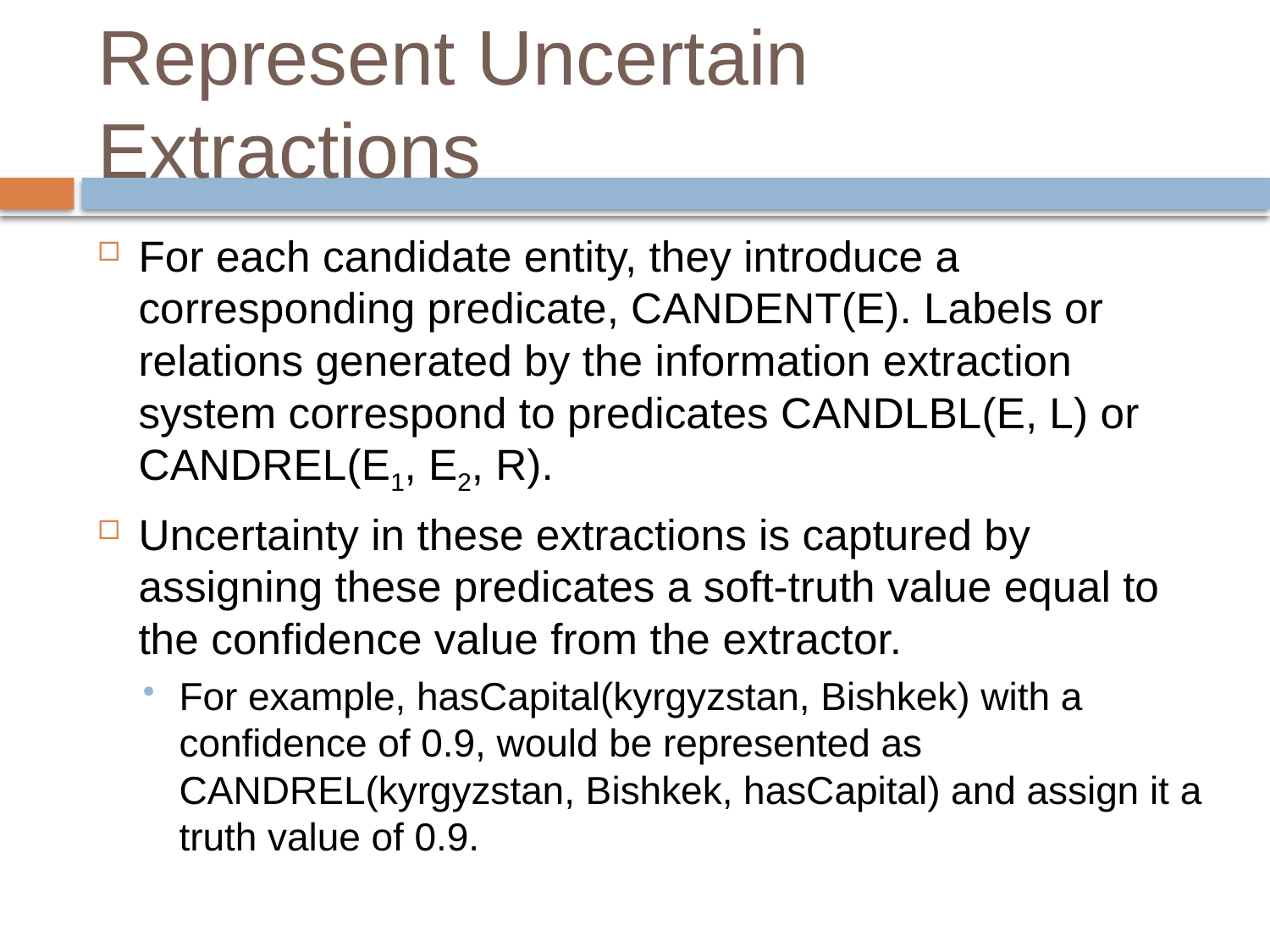

# Represent Uncertain Extractions
For each candidate entity, they introduce a corresponding predicate, CANDENT(E). Labels or relations generated by the information extraction system correspond to predicates CANDLBL(E, L) or CANDREL(E1, E2, R).
Uncertainty in these extractions is captured by assigning these predicates a soft-truth value equal to the confidence value from the extractor.
For example, hasCapital(kyrgyzstan, Bishkek) with a confidence of 0.9, would be represented as CANDREL(kyrgyzstan, Bishkek, hasCapital) and assign it a truth value of 0.9.